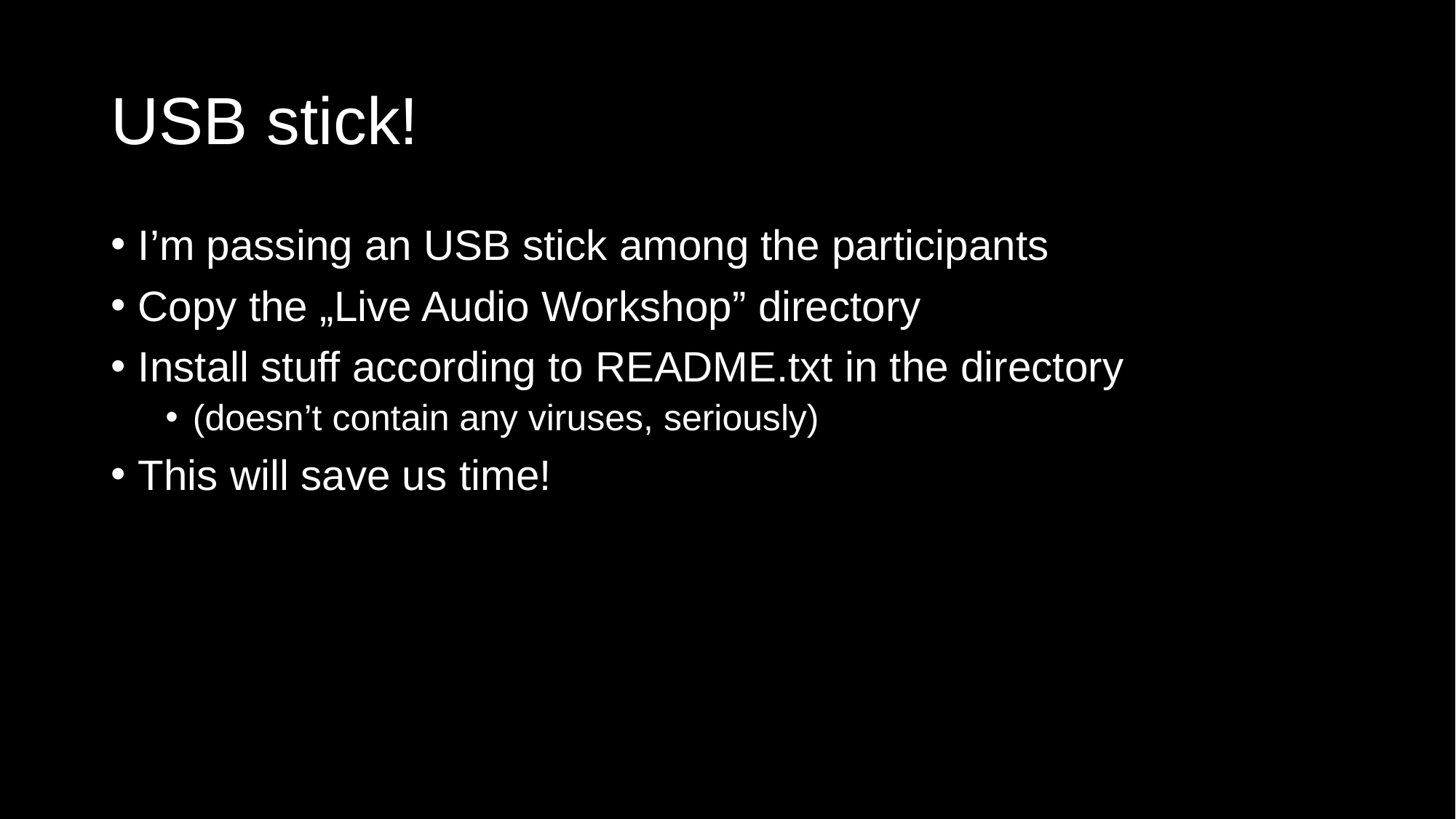

# USB stick!
I’m passing an USB stick among the participants
Copy the „Live Audio Workshop” directory
Install stuff according to README.txt in the directory
(doesn’t contain any viruses, seriously)
This will save us time!